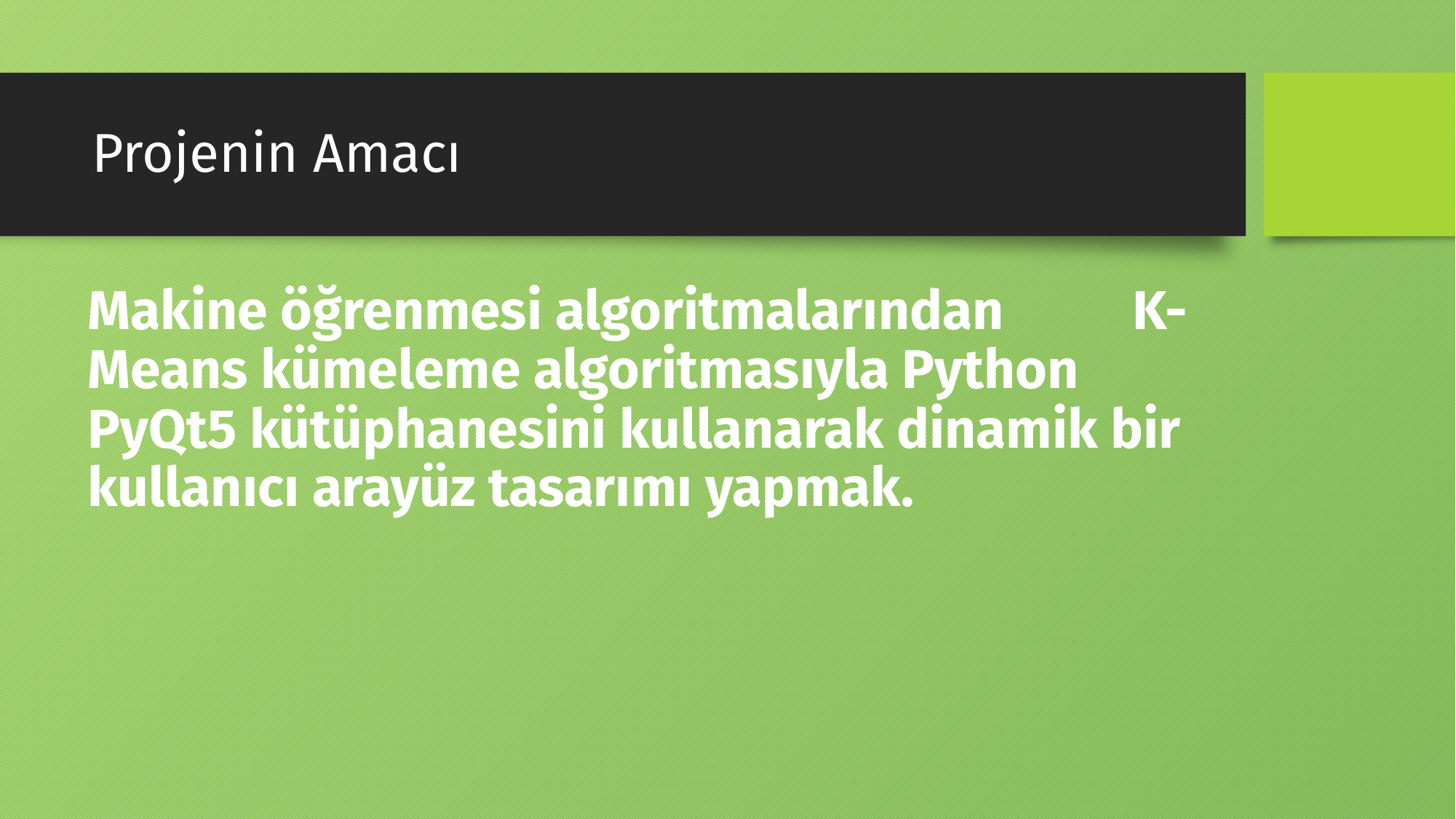

# Projenin Amacı
Makine öğrenmesi algoritmalarından          K-Means kümeleme algoritmasıyla Python PyQt5 kütüphanesini kullanarak dinamik bir kullanıcı arayüz tasarımı yapmak.